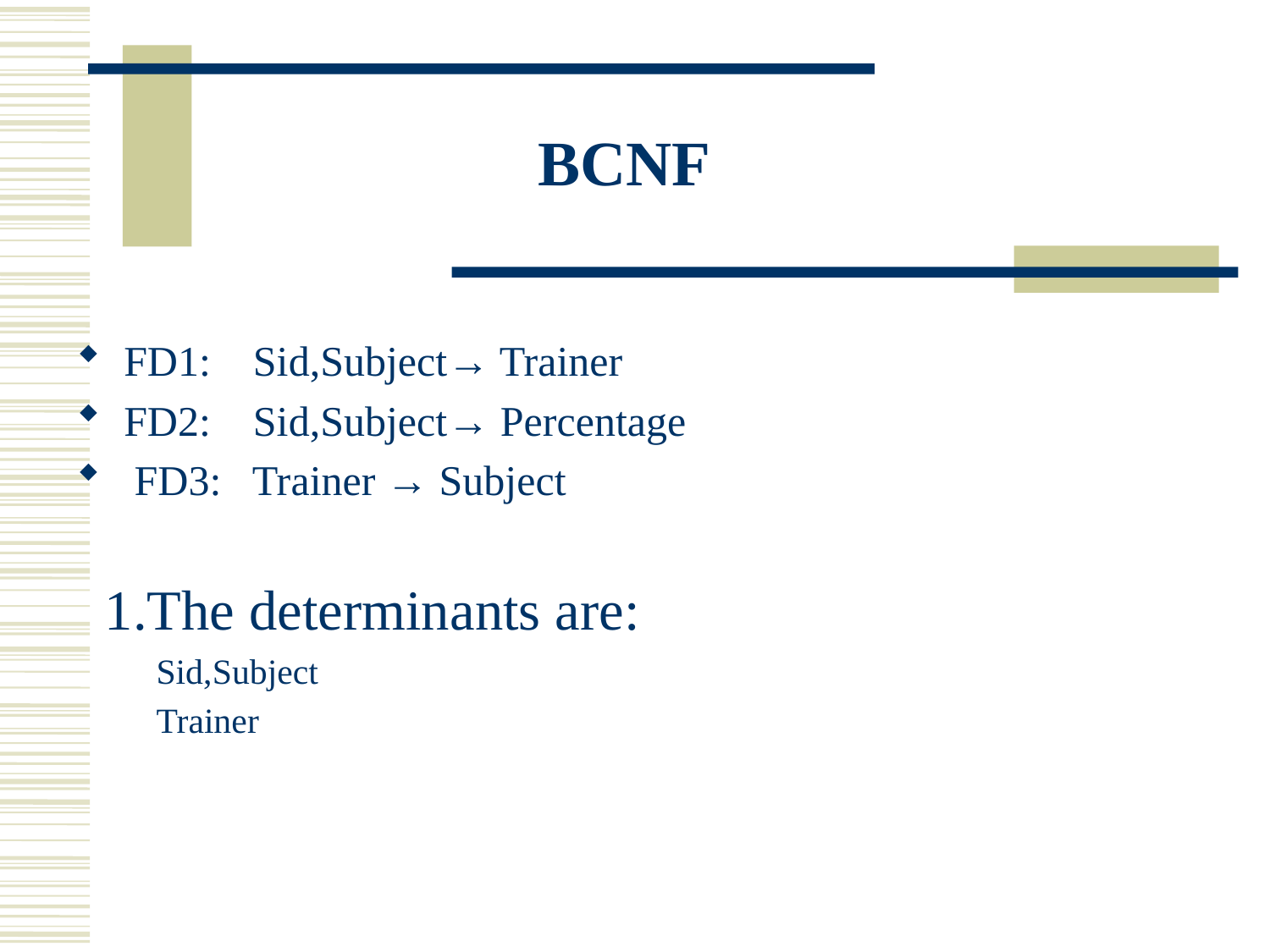

BCNF
FD1:    Sid,Subject→ Trainer
FD2:    Sid,Subject→ Percentage
 FD3:   Trainer → Subject

  1.The determinants are:
         Sid,Subject
         Trainer